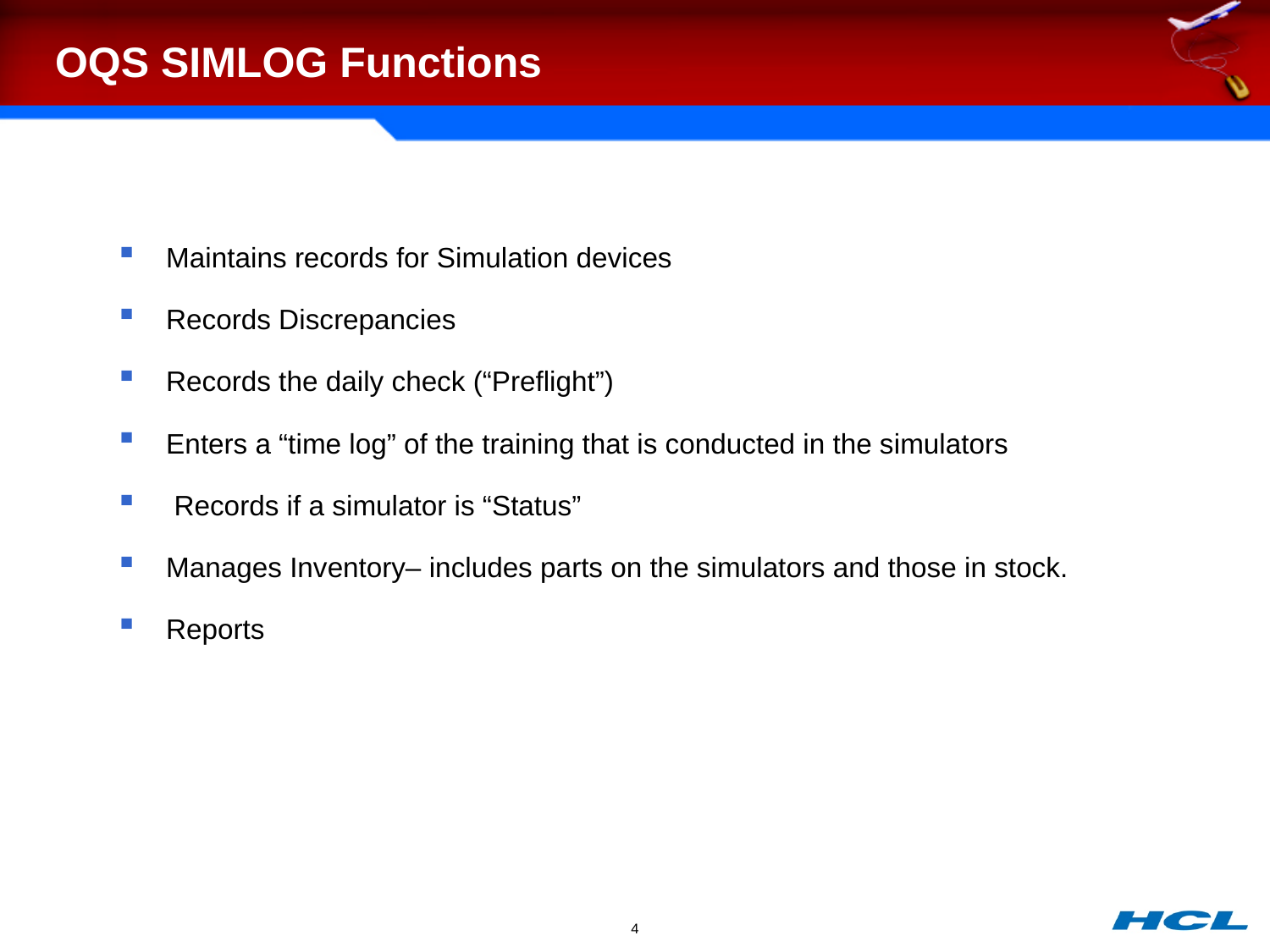

# OQS SIMLOG Functions

Maintains records for Simulation devices
Records Discrepancies
Records the daily check (“Preflight”)
Enters a “time log” of the training that is conducted in the simulators
 Records if a simulator is “Status”
Manages Inventory– includes parts on the simulators and those in stock.
Reports

4